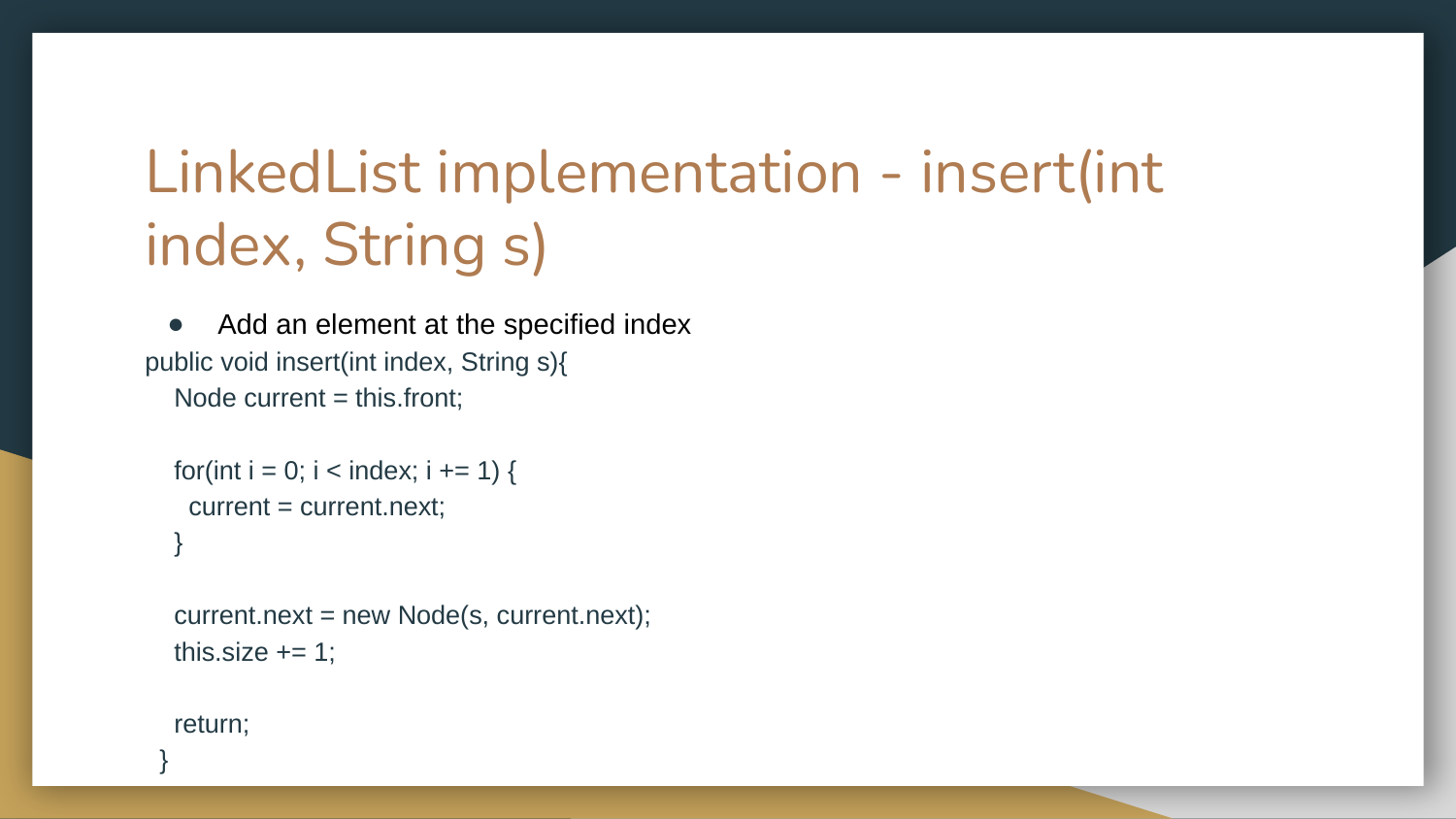

# LinkedList implementation - insert(int index, String s)

Add an element at the specified index
public void insert(int index, String s){
    Node current = this.front;

    for(int i = 0; i < index; i += 1) {
      current = current.next;
    }

    current.next = new Node(s, current.next);
    this.size += 1;

    return;
  }